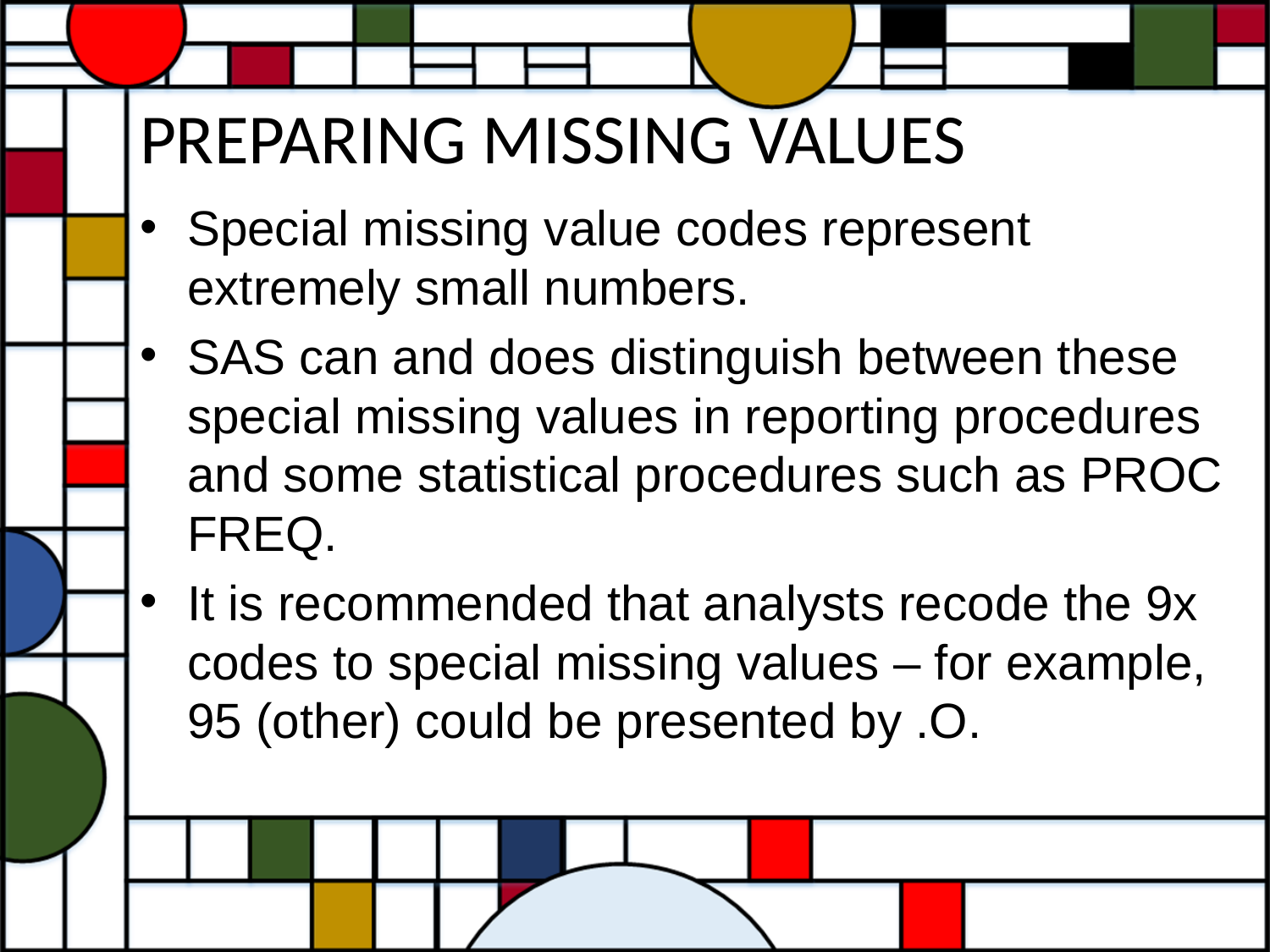

# PREPARING MISSING VALUES
Special missing value codes represent extremely small numbers.
SAS can and does distinguish between these special missing values in reporting procedures and some statistical procedures such as PROC FREQ.
It is recommended that analysts recode the 9x codes to special missing values – for example, 95 (other) could be presented by .O.